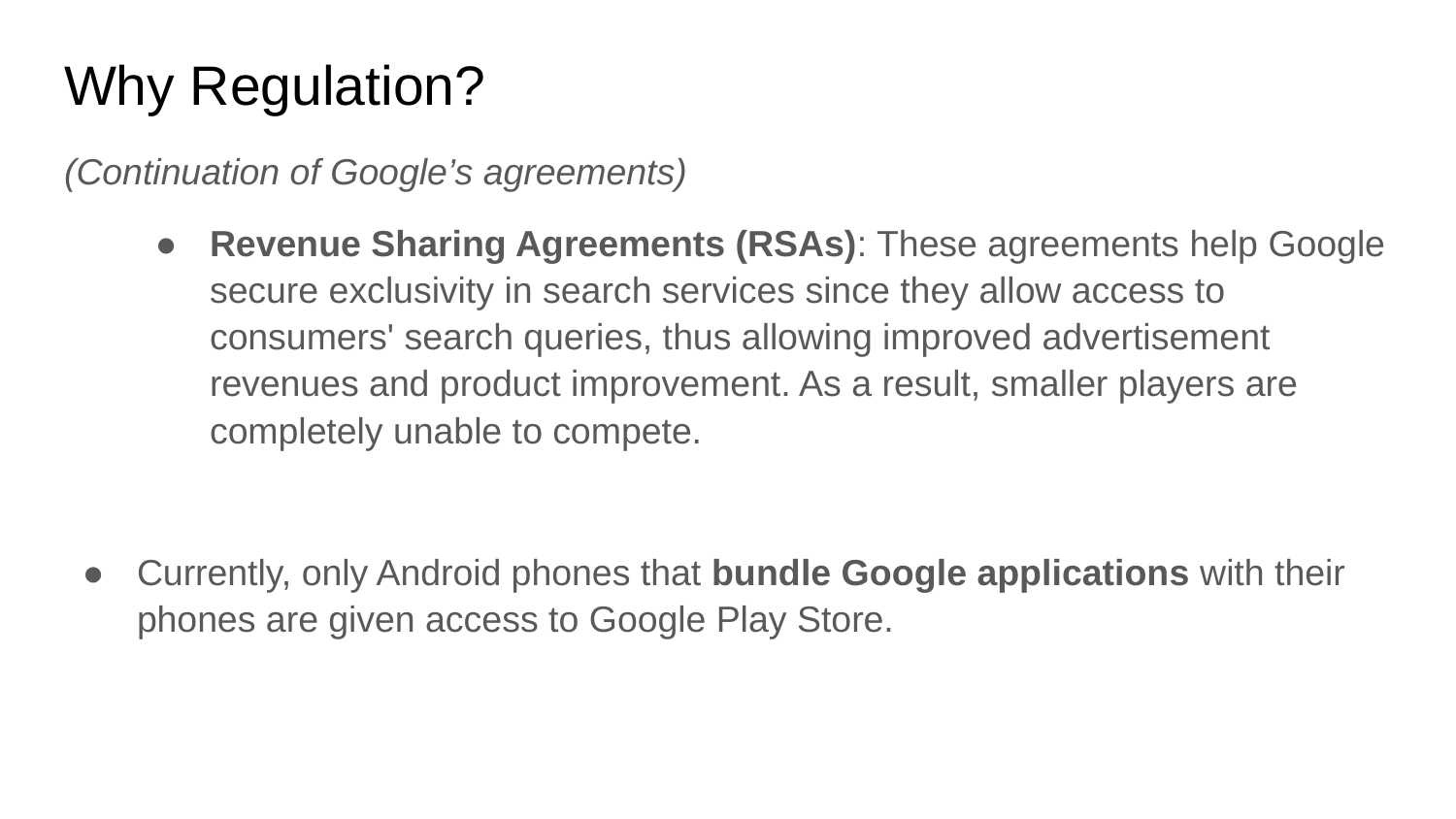

# Why Regulation?
(Continuation of Google’s agreements)
Revenue Sharing Agreements (RSAs): These agreements help Google secure exclusivity in search services since they allow access to consumers' search queries, thus allowing improved advertisement revenues and product improvement. As a result, smaller players are completely unable to compete.

Currently, only Android phones that bundle Google applications with their phones are given access to Google Play Store.